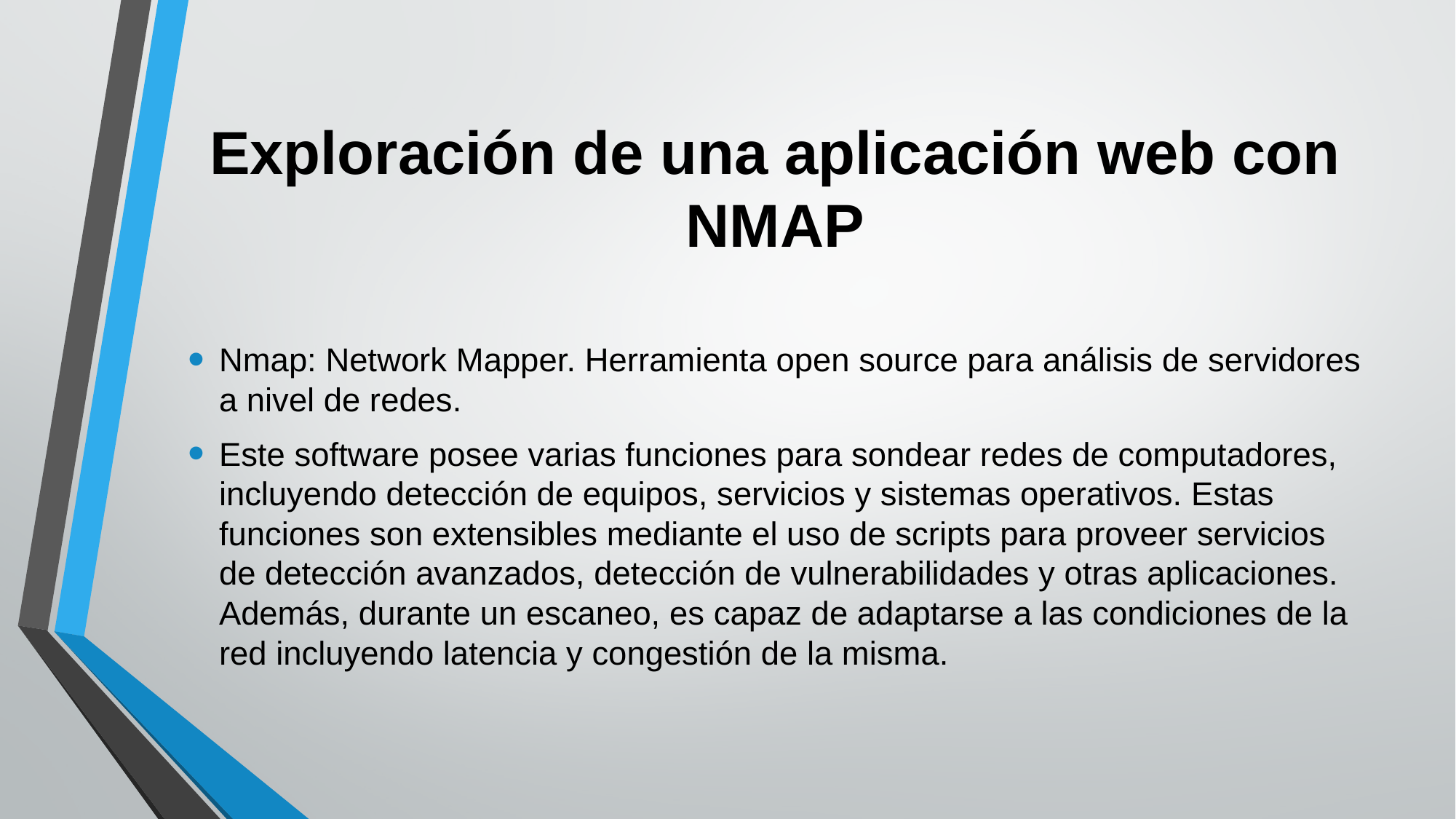

# Exploración de una aplicación web con NMAP
Nmap: Network Mapper. Herramienta open source para análisis de servidores a nivel de redes.
Este software posee varias funciones para sondear redes de computadores, incluyendo detección de equipos, servicios y sistemas operativos. Estas funciones son extensibles mediante el uso de scripts para proveer servicios de detección avanzados, detección de vulnerabilidades y otras aplicaciones. Además, durante un escaneo, es capaz de adaptarse a las condiciones de la red incluyendo latencia y congestión de la misma.